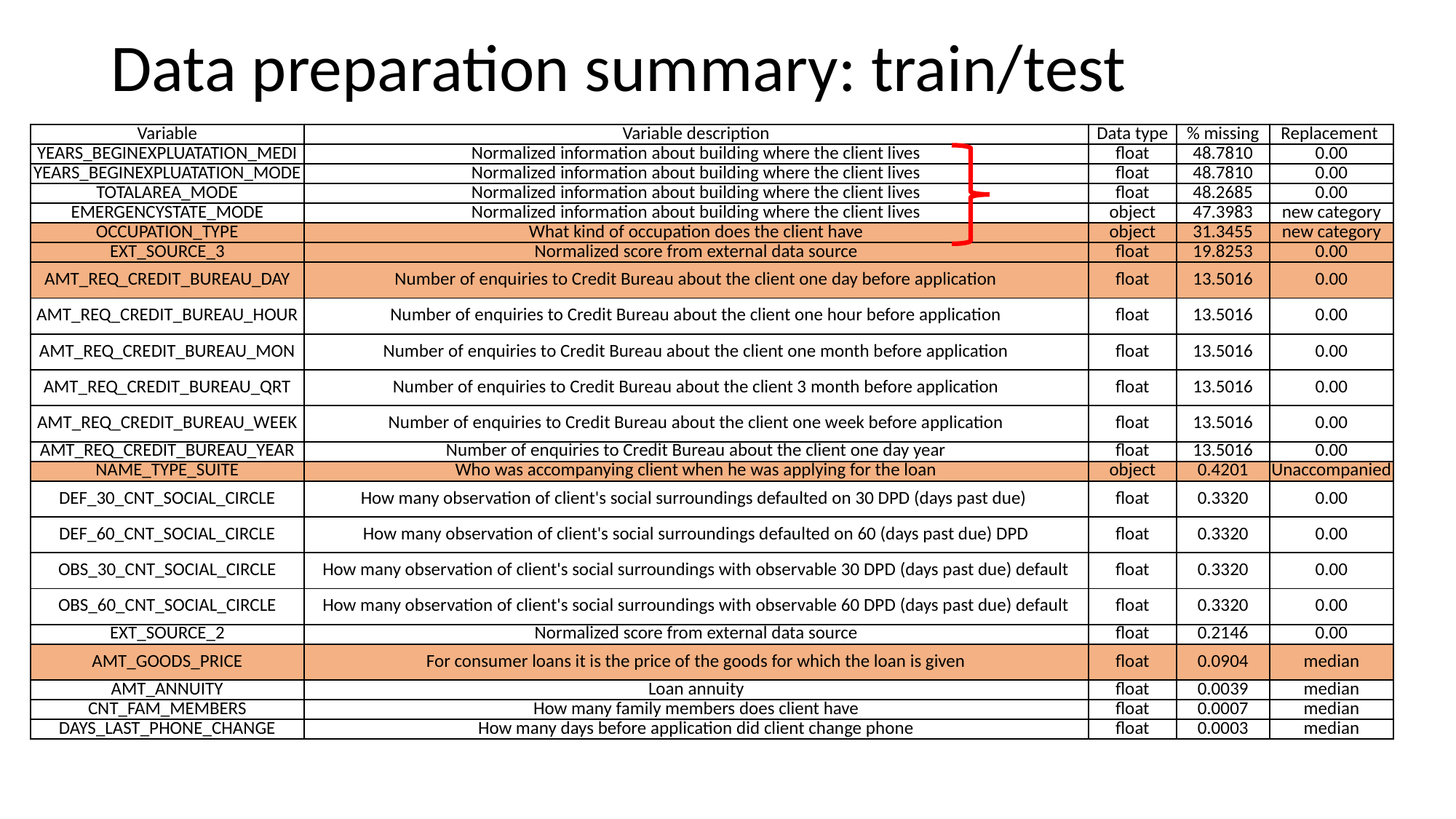

# Data preparation summary: train/test
| Variable | Variable description | Data type | % missing | Replacement |
| --- | --- | --- | --- | --- |
| YEARS\_BEGINEXPLUATATION\_MEDI | Normalized information about building where the client lives | float | 48.7810 | 0.00 |
| YEARS\_BEGINEXPLUATATION\_MODE | Normalized information about building where the client lives | float | 48.7810 | 0.00 |
| TOTALAREA\_MODE | Normalized information about building where the client lives | float | 48.2685 | 0.00 |
| EMERGENCYSTATE\_MODE | Normalized information about building where the client lives | object | 47.3983 | new category |
| OCCUPATION\_TYPE | What kind of occupation does the client have | object | 31.3455 | new category |
| EXT\_SOURCE\_3 | Normalized score from external data source | float | 19.8253 | 0.00 |
| AMT\_REQ\_CREDIT\_BUREAU\_DAY | Number of enquiries to Credit Bureau about the client one day before application | float | 13.5016 | 0.00 |
| AMT\_REQ\_CREDIT\_BUREAU\_HOUR | Number of enquiries to Credit Bureau about the client one hour before application | float | 13.5016 | 0.00 |
| AMT\_REQ\_CREDIT\_BUREAU\_MON | Number of enquiries to Credit Bureau about the client one month before application | float | 13.5016 | 0.00 |
| AMT\_REQ\_CREDIT\_BUREAU\_QRT | Number of enquiries to Credit Bureau about the client 3 month before application | float | 13.5016 | 0.00 |
| AMT\_REQ\_CREDIT\_BUREAU\_WEEK | Number of enquiries to Credit Bureau about the client one week before application | float | 13.5016 | 0.00 |
| AMT\_REQ\_CREDIT\_BUREAU\_YEAR | Number of enquiries to Credit Bureau about the client one day year | float | 13.5016 | 0.00 |
| NAME\_TYPE\_SUITE | Who was accompanying client when he was applying for the loan | object | 0.4201 | Unaccompanied |
| DEF\_30\_CNT\_SOCIAL\_CIRCLE | How many observation of client's social surroundings defaulted on 30 DPD (days past due) | float | 0.3320 | 0.00 |
| DEF\_60\_CNT\_SOCIAL\_CIRCLE | How many observation of client's social surroundings defaulted on 60 (days past due) DPD | float | 0.3320 | 0.00 |
| OBS\_30\_CNT\_SOCIAL\_CIRCLE | How many observation of client's social surroundings with observable 30 DPD (days past due) default | float | 0.3320 | 0.00 |
| OBS\_60\_CNT\_SOCIAL\_CIRCLE | How many observation of client's social surroundings with observable 60 DPD (days past due) default | float | 0.3320 | 0.00 |
| EXT\_SOURCE\_2 | Normalized score from external data source | float | 0.2146 | 0.00 |
| AMT\_GOODS\_PRICE | For consumer loans it is the price of the goods for which the loan is given | float | 0.0904 | median |
| AMT\_ANNUITY | Loan annuity | float | 0.0039 | median |
| CNT\_FAM\_MEMBERS | How many family members does client have | float | 0.0007 | median |
| DAYS\_LAST\_PHONE\_CHANGE | How many days before application did client change phone | float | 0.0003 | median |